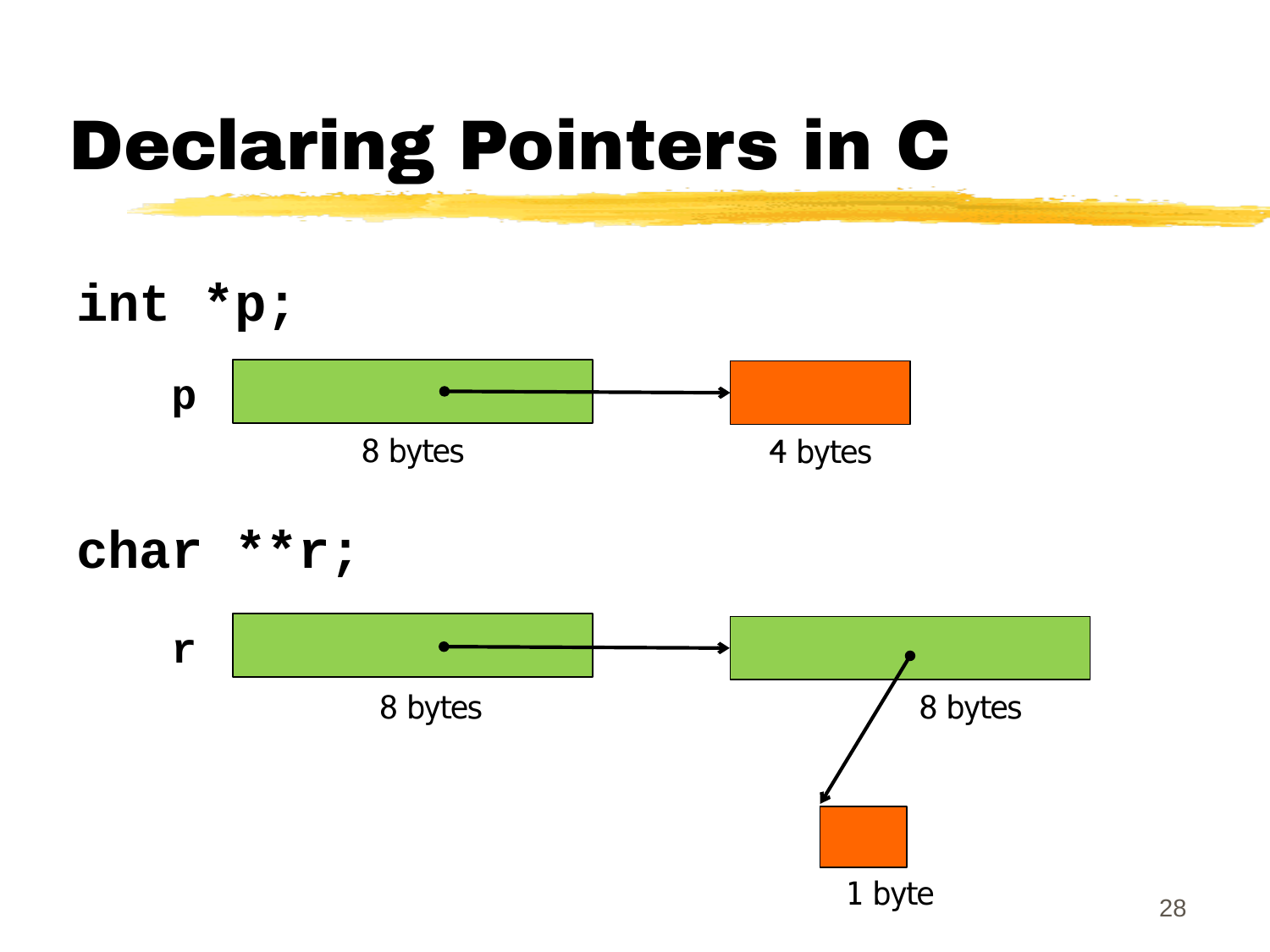

# Declaring Pointers in C
int *p;

char **r;

p

8 bytes
4 bytes

r

8 bytes
8 bytes

28
1 byte